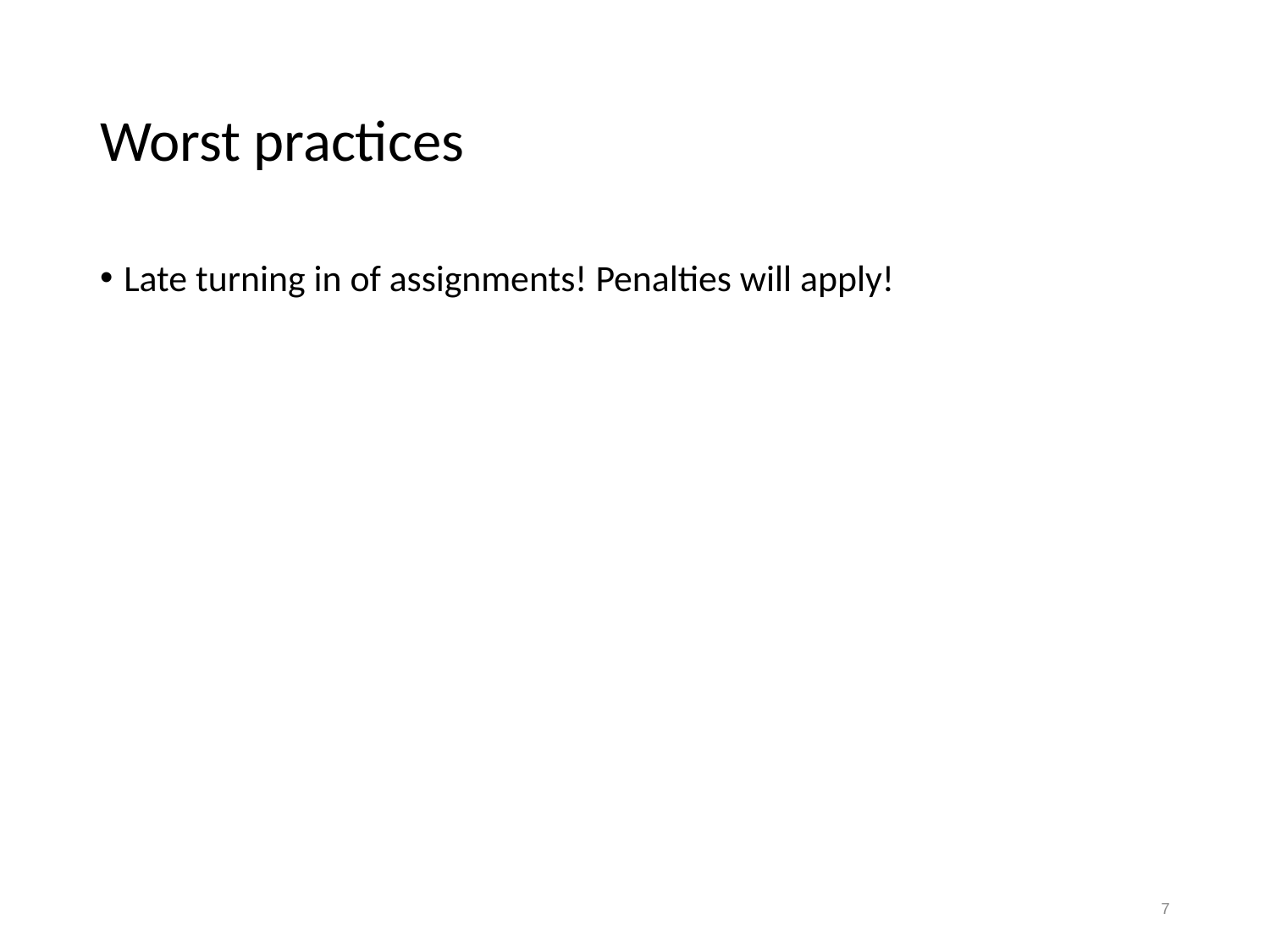

# Worst practices
Late turning in of assignments! Penalties will apply!
7